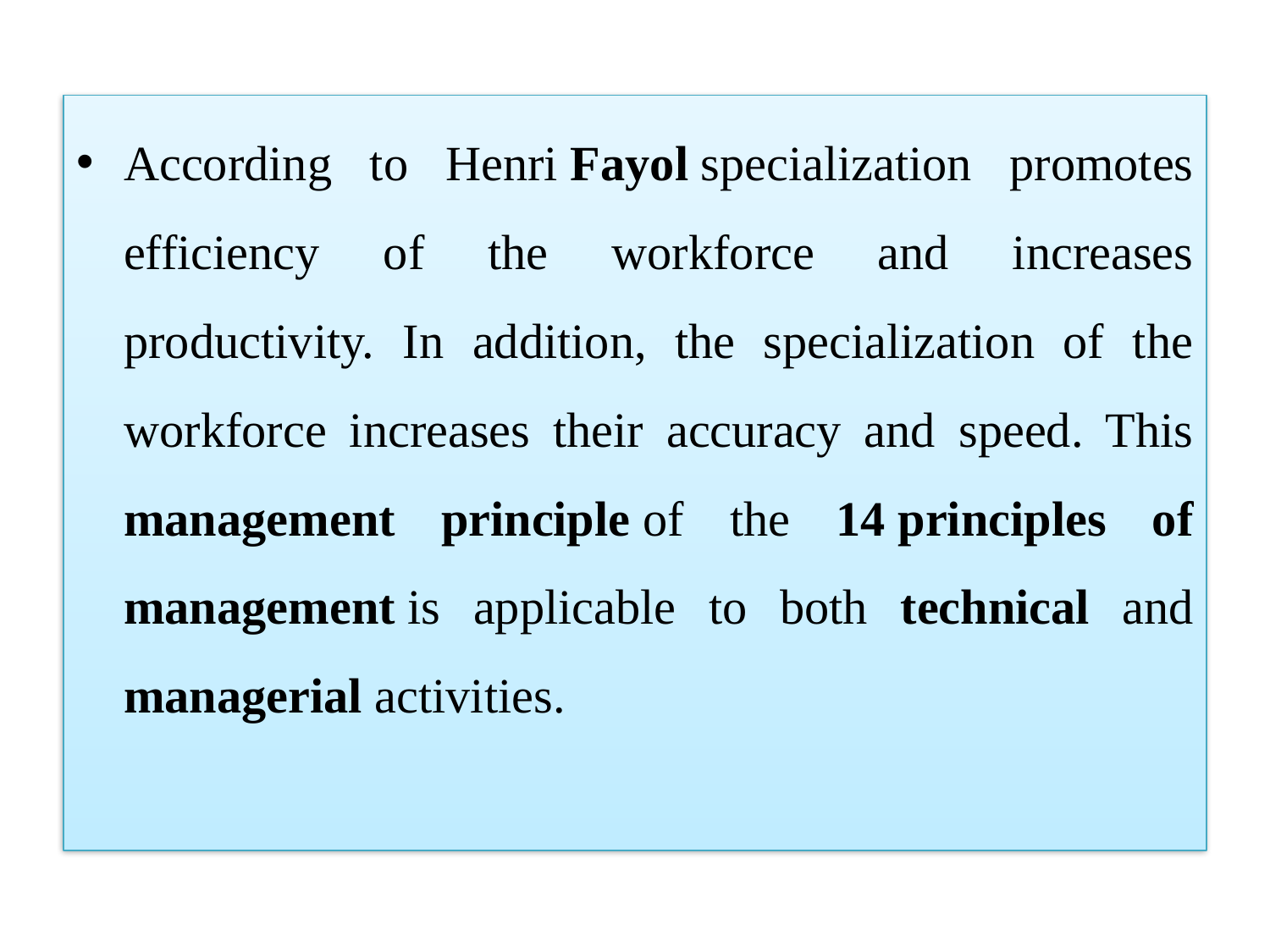

According to Henri Fayol specialization promotes efficiency of the workforce and increases productivity. In addition, the specialization of the workforce increases their accuracy and speed. This management principle of the 14 principles of management is applicable to both technical and managerial activities.